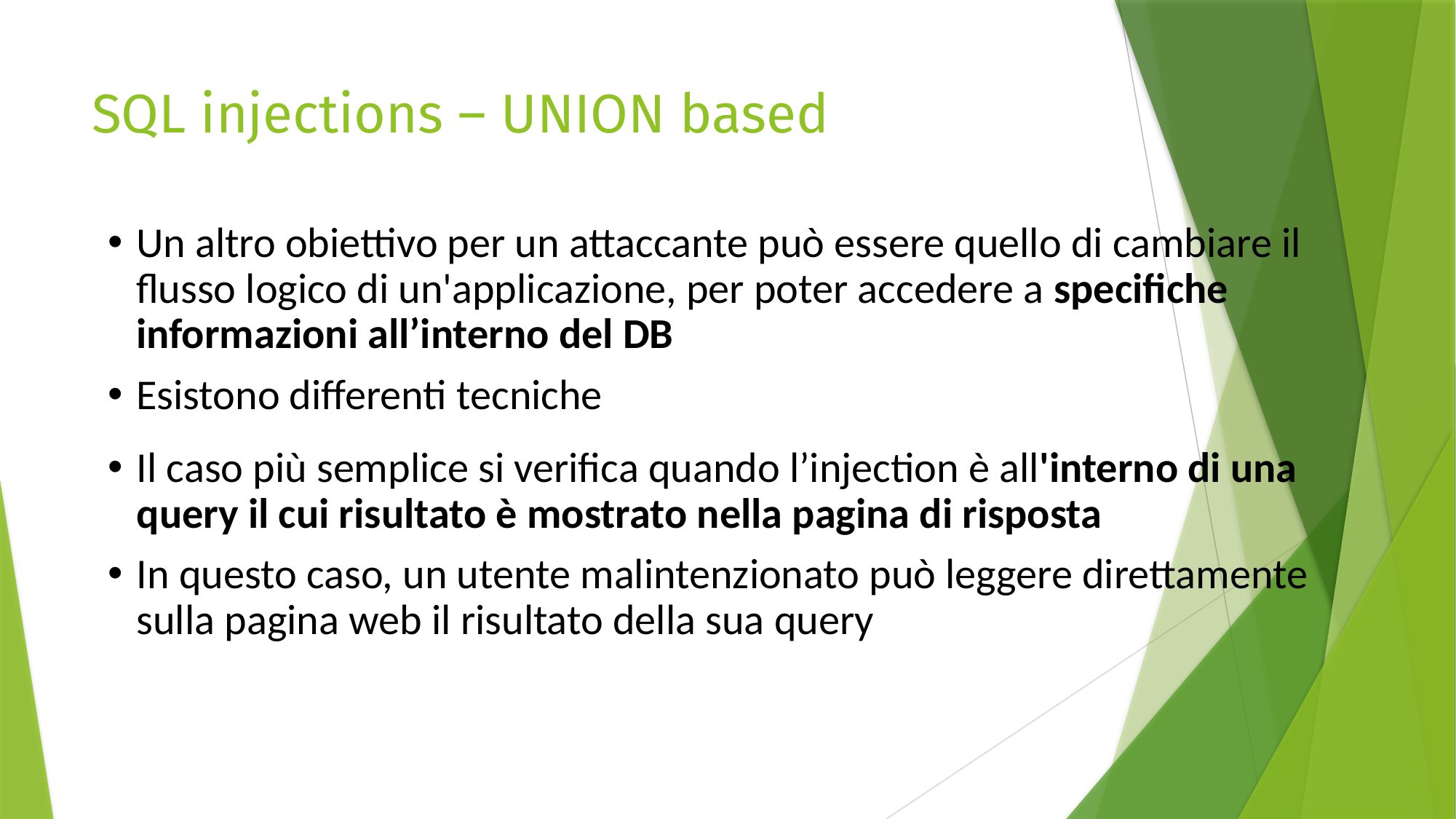

# SQL injections – UNION based
Un altro obiettivo per un attaccante può essere quello di cambiare il flusso logico di un'applicazione, per poter accedere a specifiche informazioni all’interno del DB
Esistono differenti tecniche
Il caso più semplice si verifica quando l’injection è all'interno di una query il cui risultato è mostrato nella pagina di risposta
In questo caso, un utente malintenzionato può leggere direttamente sulla pagina web il risultato della sua query